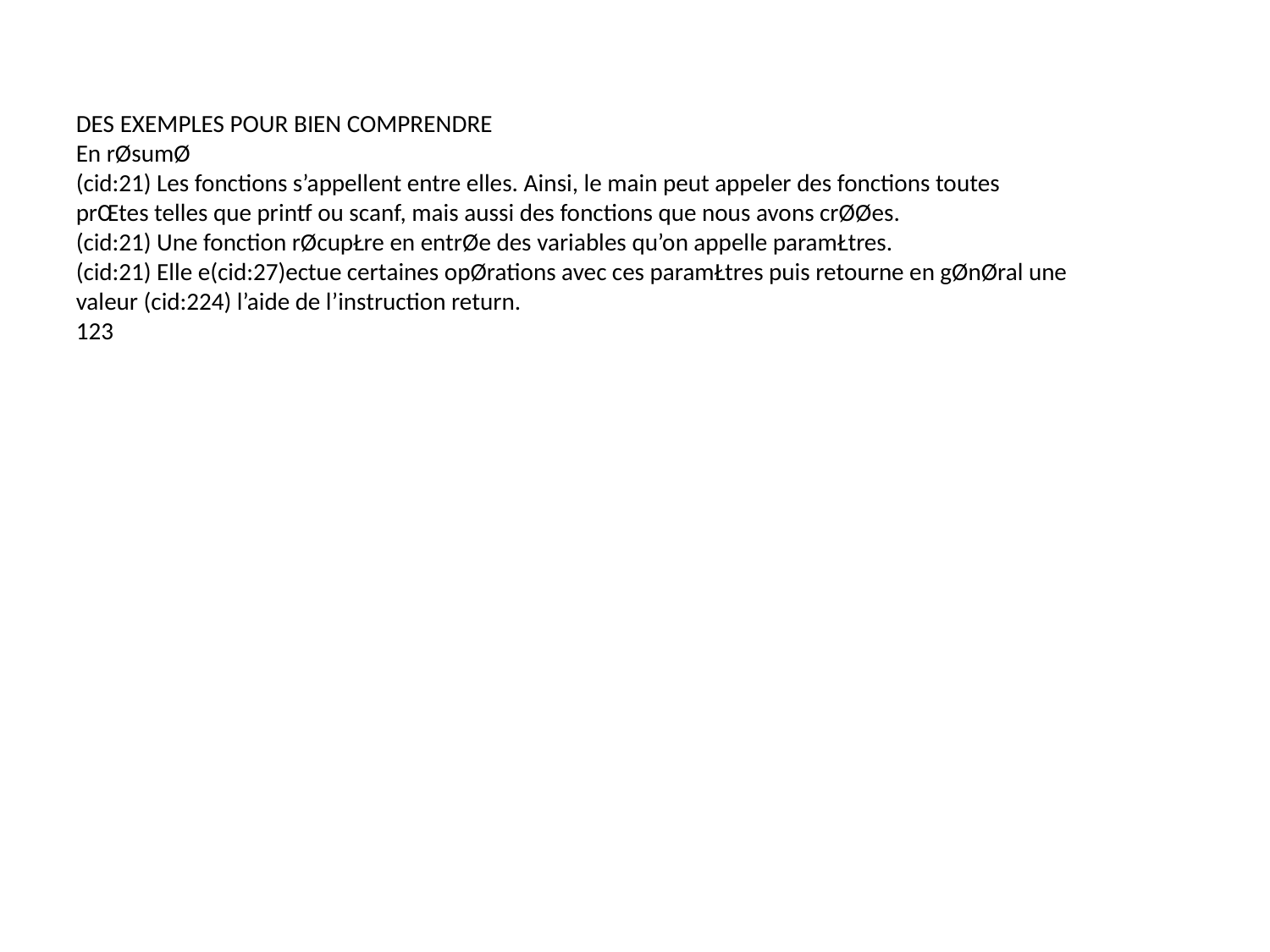

DES EXEMPLES POUR BIEN COMPRENDRE
En rØsumØ
(cid:21) Les fonctions s’appellent entre elles. Ainsi, le main peut appeler des fonctions toutes
prŒtes telles que printf ou scanf, mais aussi des fonctions que nous avons crØØes.
(cid:21) Une fonction rØcupŁre en entrØe des variables qu’on appelle paramŁtres.
(cid:21) Elle e(cid:27)ectue certaines opØrations avec ces paramŁtres puis retourne en gØnØral une
valeur (cid:224) l’aide de l’instruction return.
123